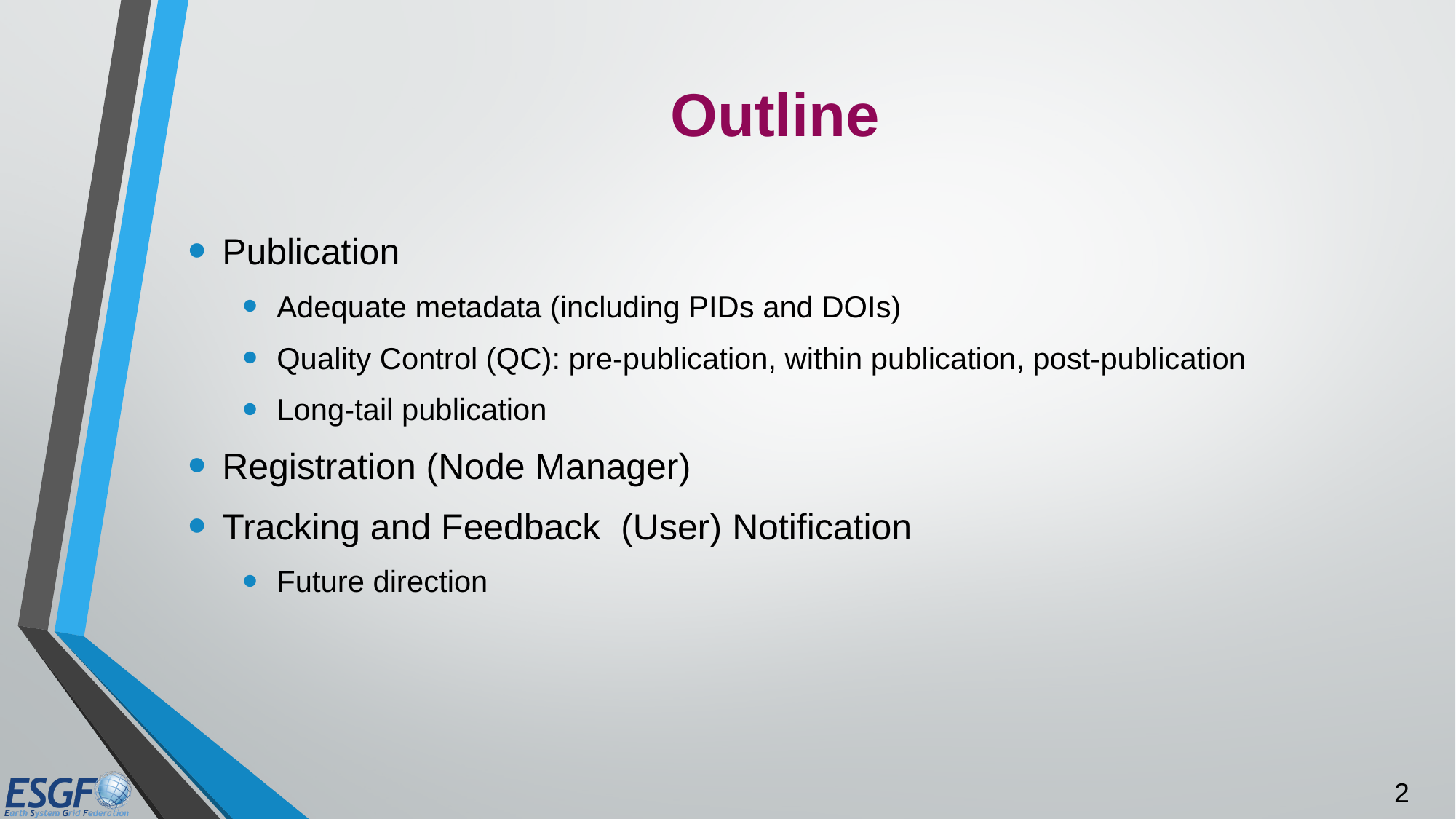

# Outline
Publication
Adequate metadata (including PIDs and DOIs)
Quality Control (QC): pre-publication, within publication, post-publication
Long-tail publication
Registration (Node Manager)
Tracking and Feedback  (User) Notification
Future direction